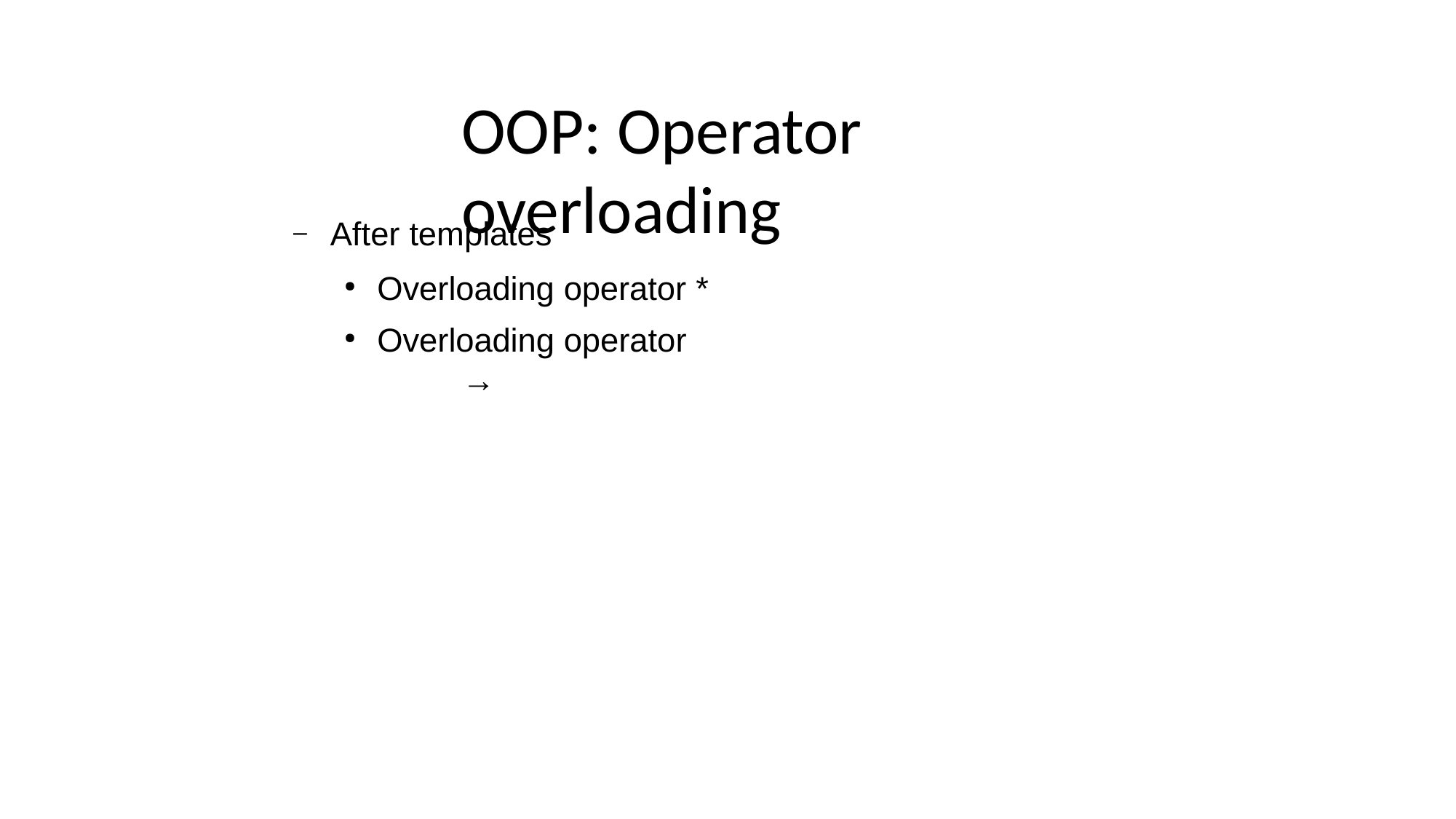

# OOP: Operator overloading
After templates
Overloading operator *
Overloading operator	→